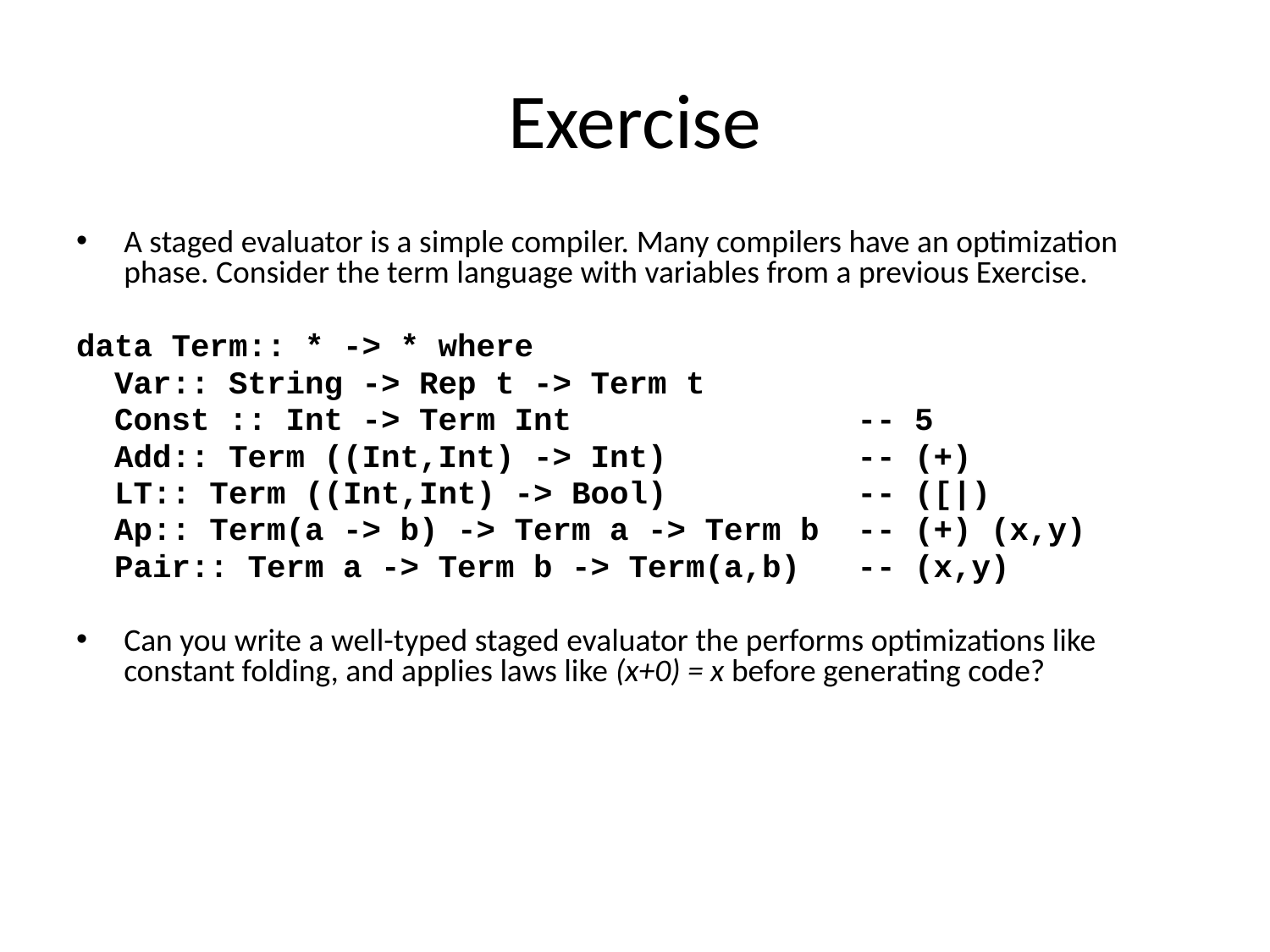

# Exercise
A staged evaluator is a simple compiler. Many compilers have an optimization phase. Consider the term language with variables from a previous Exercise.

data Term:: * -> * where
  Var:: String -> Rep t -> Term t
  Const :: Int -> Term Int               -- 5
  Add:: Term ((Int,Int) -> Int)          -- (+)
  LT:: Term ((Int,Int) -> Bool)          -- ([|)
  Ap:: Term(a -> b) -> Term a -> Term b  -- (+) (x,y)
  Pair:: Term a -> Term b -> Term(a,b)   -- (x,y)

Can you write a well-typed staged evaluator the performs optimizations like constant folding, and applies laws like (x+0) = x before generating code?